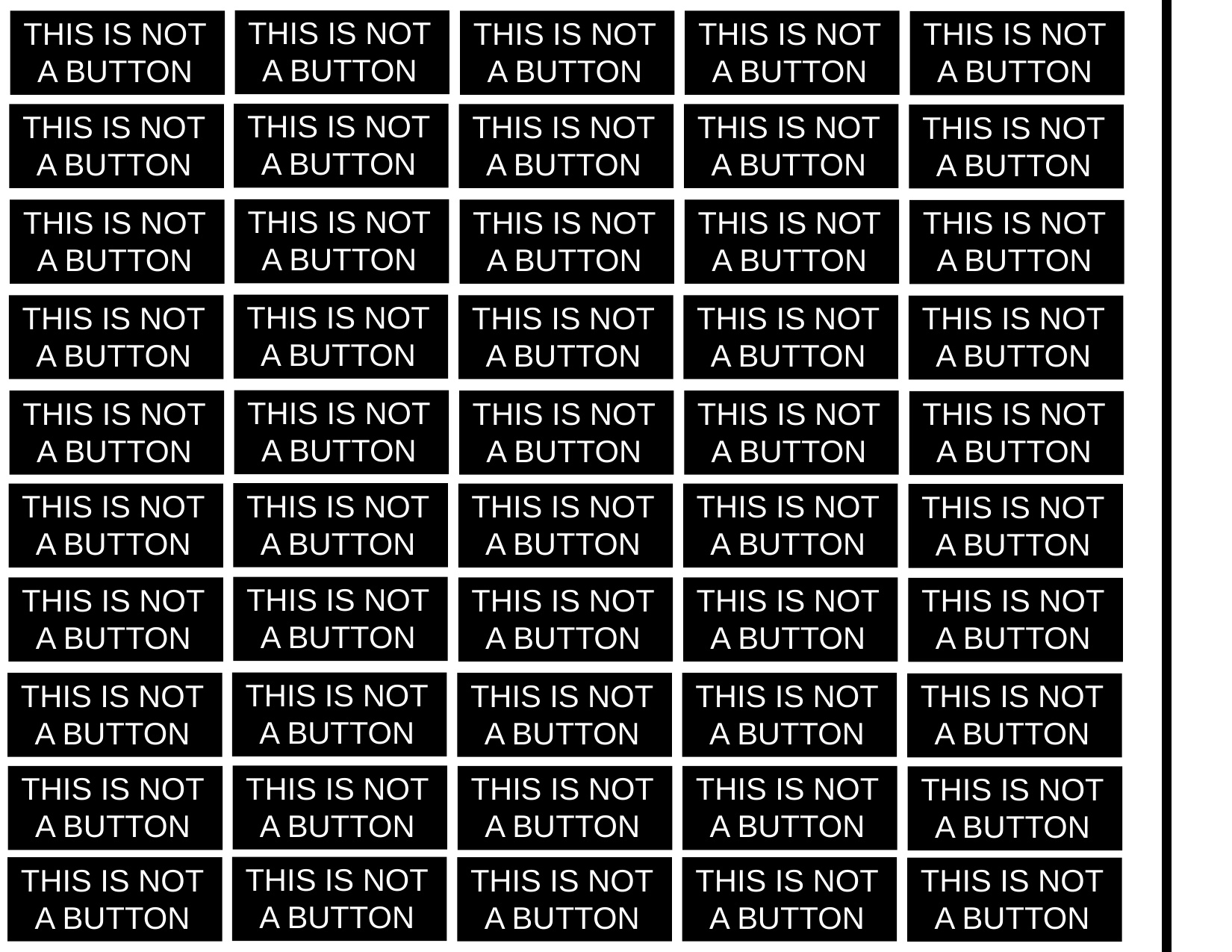

THIS IS NOT
A BUTTON
THIS IS NOT
A BUTTON
THIS IS NOT
A BUTTON
THIS IS NOT
A BUTTON
THIS IS NOT
A BUTTON

THIS IS NOT
A BUTTON
THIS IS NOT
A BUTTON
THIS IS NOT
A BUTTON
THIS IS NOT
A BUTTON
THIS IS NOT
A BUTTON

THIS IS NOT
A BUTTON
THIS IS NOT
A BUTTON
THIS IS NOT
A BUTTON
THIS IS NOT
A BUTTON
THIS IS NOT
A BUTTON

THIS IS NOT
A BUTTON
THIS IS NOT
A BUTTON
THIS IS NOT
A BUTTON
THIS IS NOT
A BUTTON
THIS IS NOT
A BUTTON

THIS IS NOT
A BUTTON
THIS IS NOT
A BUTTON
THIS IS NOT
A BUTTON
THIS IS NOT
A BUTTON
THIS IS NOT
A BUTTON

THIS IS NOT
A BUTTON
THIS IS NOT
A BUTTON
THIS IS NOT
A BUTTON
THIS IS NOT
A BUTTON
THIS IS NOT
A BUTTON

THIS IS NOT
A BUTTON
THIS IS NOT
A BUTTON
THIS IS NOT
A BUTTON
THIS IS NOT
A BUTTON
THIS IS NOT
A BUTTON

THIS IS NOT
A BUTTON
THIS IS NOT
A BUTTON
THIS IS NOT
A BUTTON
THIS IS NOT
A BUTTON
THIS IS NOT
A BUTTON

THIS IS NOT
A BUTTON
THIS IS NOT
A BUTTON
THIS IS NOT
A BUTTON
THIS IS NOT
A BUTTON
THIS IS NOT
A BUTTON

THIS IS NOT
A BUTTON
THIS IS NOT
A BUTTON
THIS IS NOT
A BUTTON
THIS IS NOT
A BUTTON
THIS IS NOT
A BUTTON